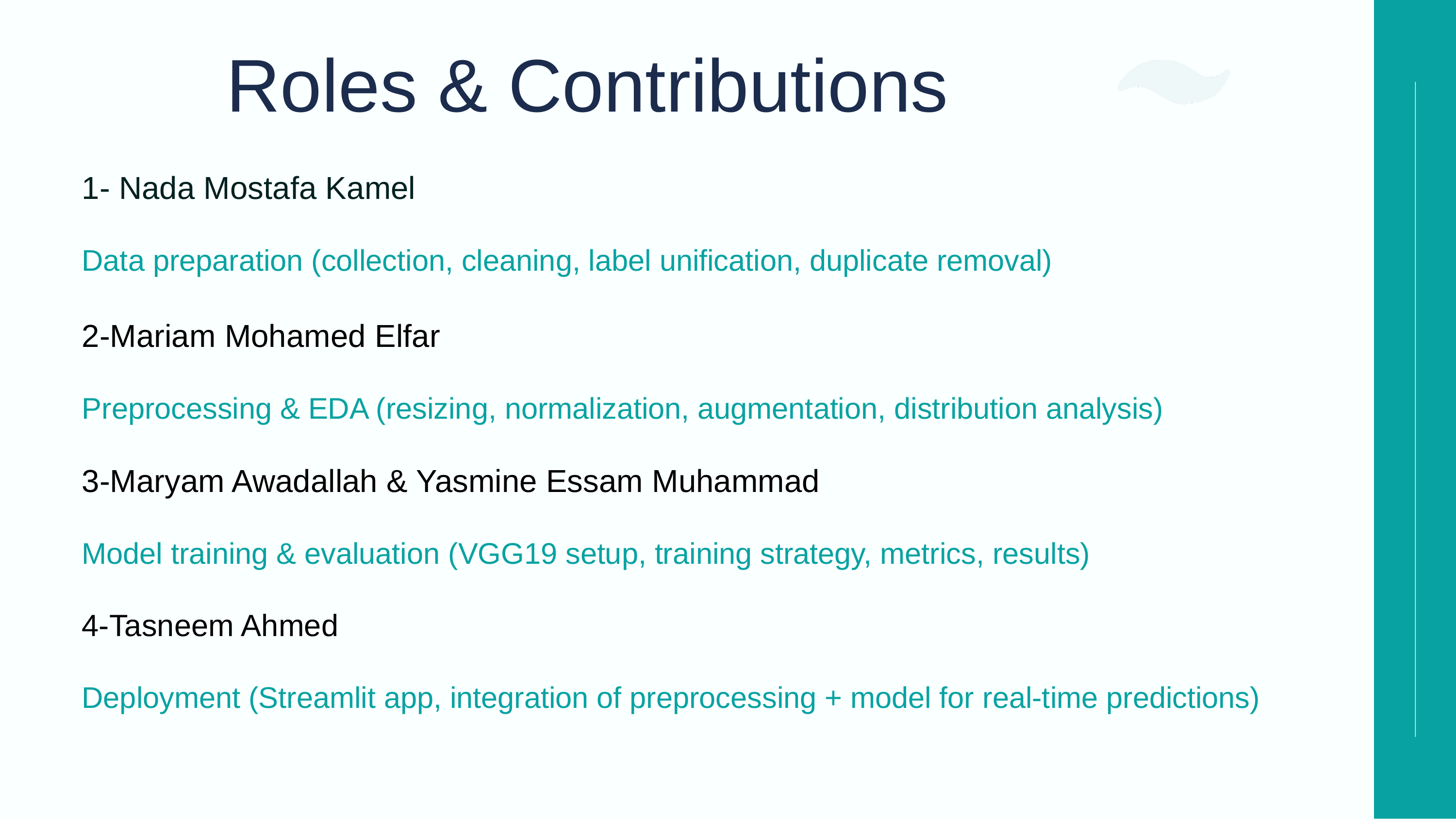

Roles & Contributions

1- Nada Mostafa Kamel

Data preparation (collection, cleaning, label unification, duplicate removal)

2-Mariam Mohamed Elfar

Preprocessing & EDA (resizing, normalization, augmentation, distribution analysis)

3-Maryam Awadallah & Yasmine Essam Muhammad

Model training & evaluation (VGG19 setup, training strategy, metrics, results)

4-Tasneem Ahmed

Deployment (Streamlit app, integration of preprocessing + model for real-time predictions)